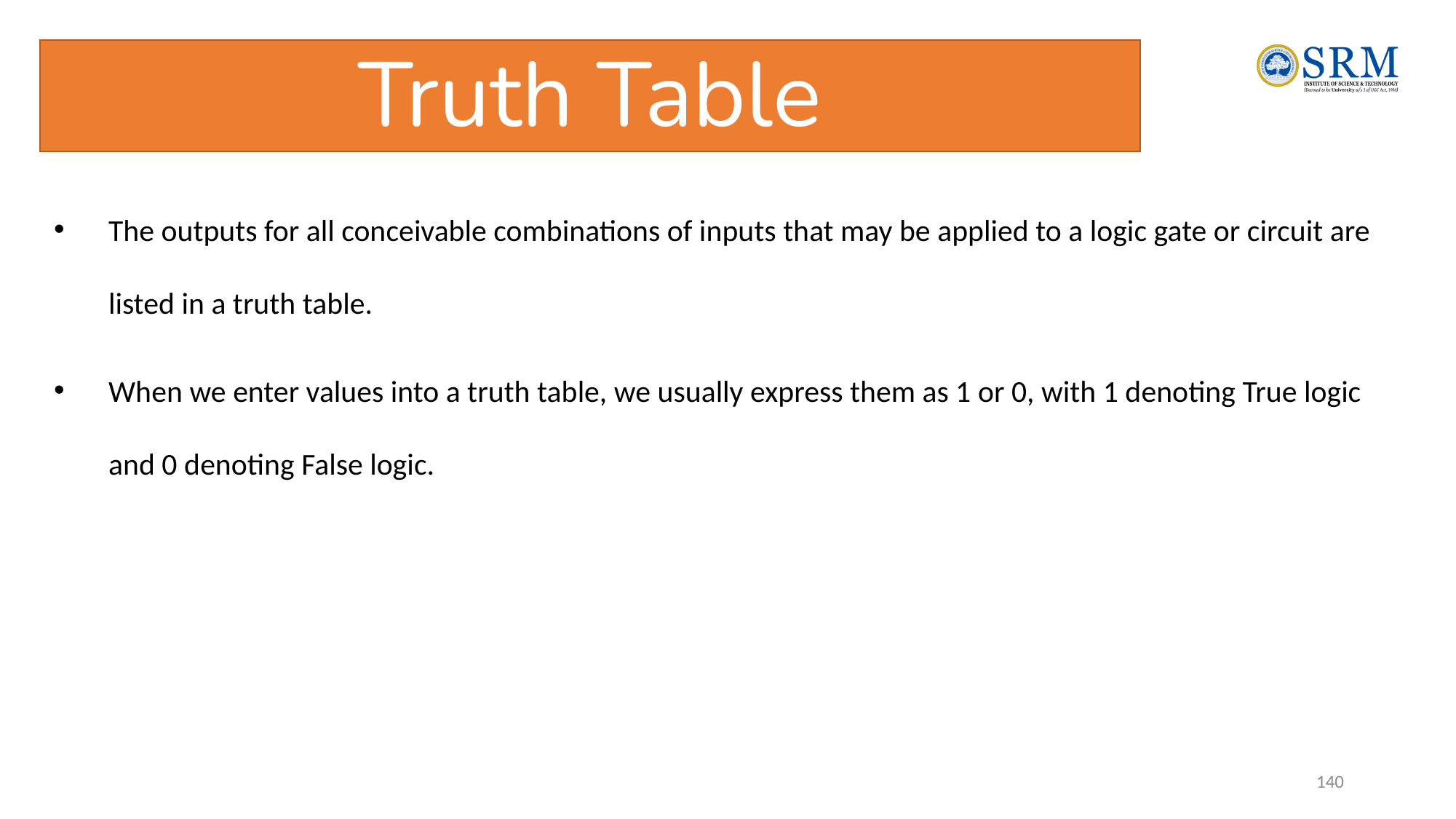

# Truth Table
The outputs for all conceivable combinations of inputs that may be applied to a logic gate or circuit are listed in a truth table.
When we enter values into a truth table, we usually express them as 1 or 0, with 1 denoting True logic and 0 denoting False logic.
140